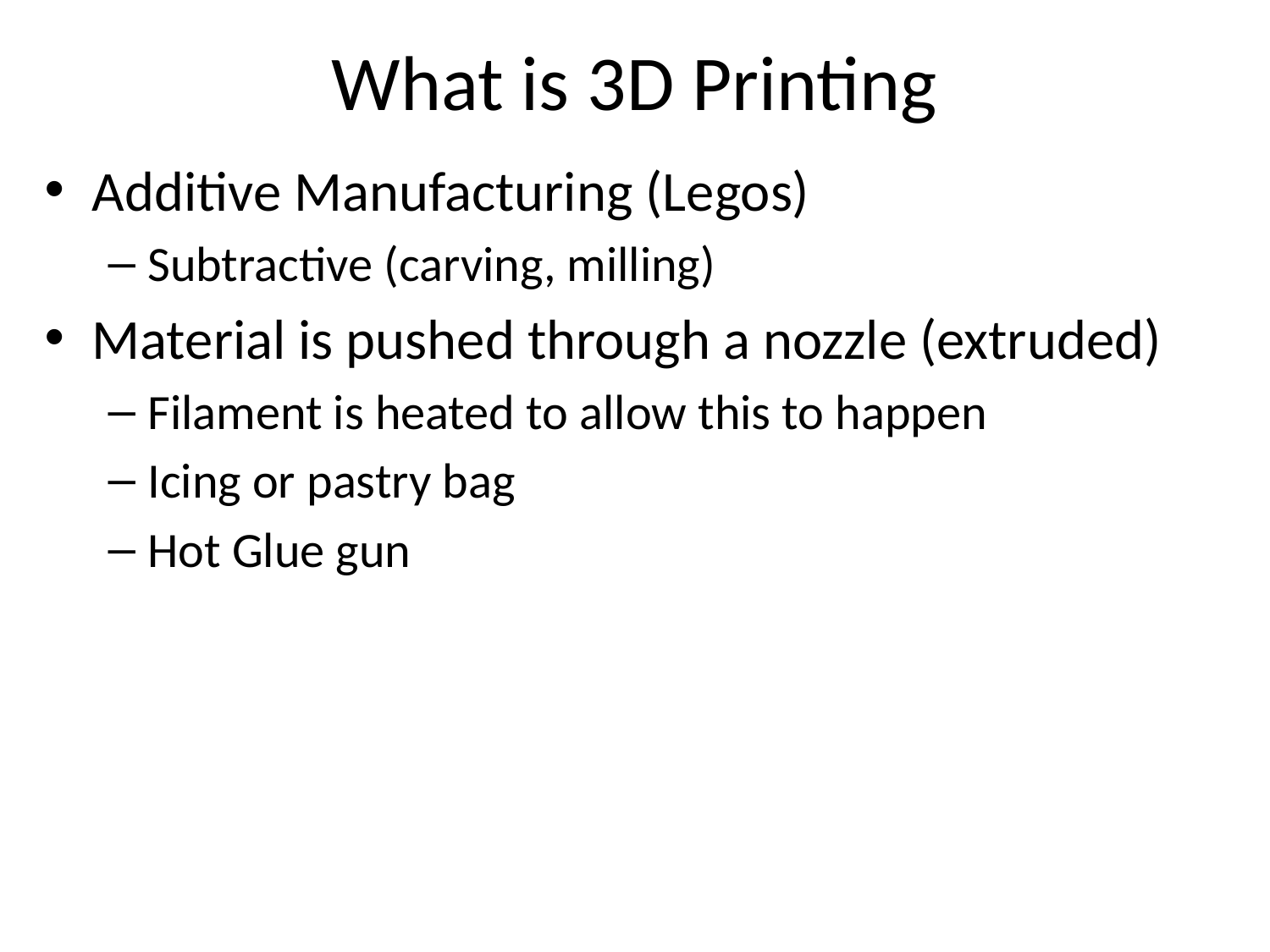

# What is 3D Printing
Additive Manufacturing (Legos)
Subtractive (carving, milling)
Material is pushed through a nozzle (extruded)
Filament is heated to allow this to happen
Icing or pastry bag
Hot Glue gun